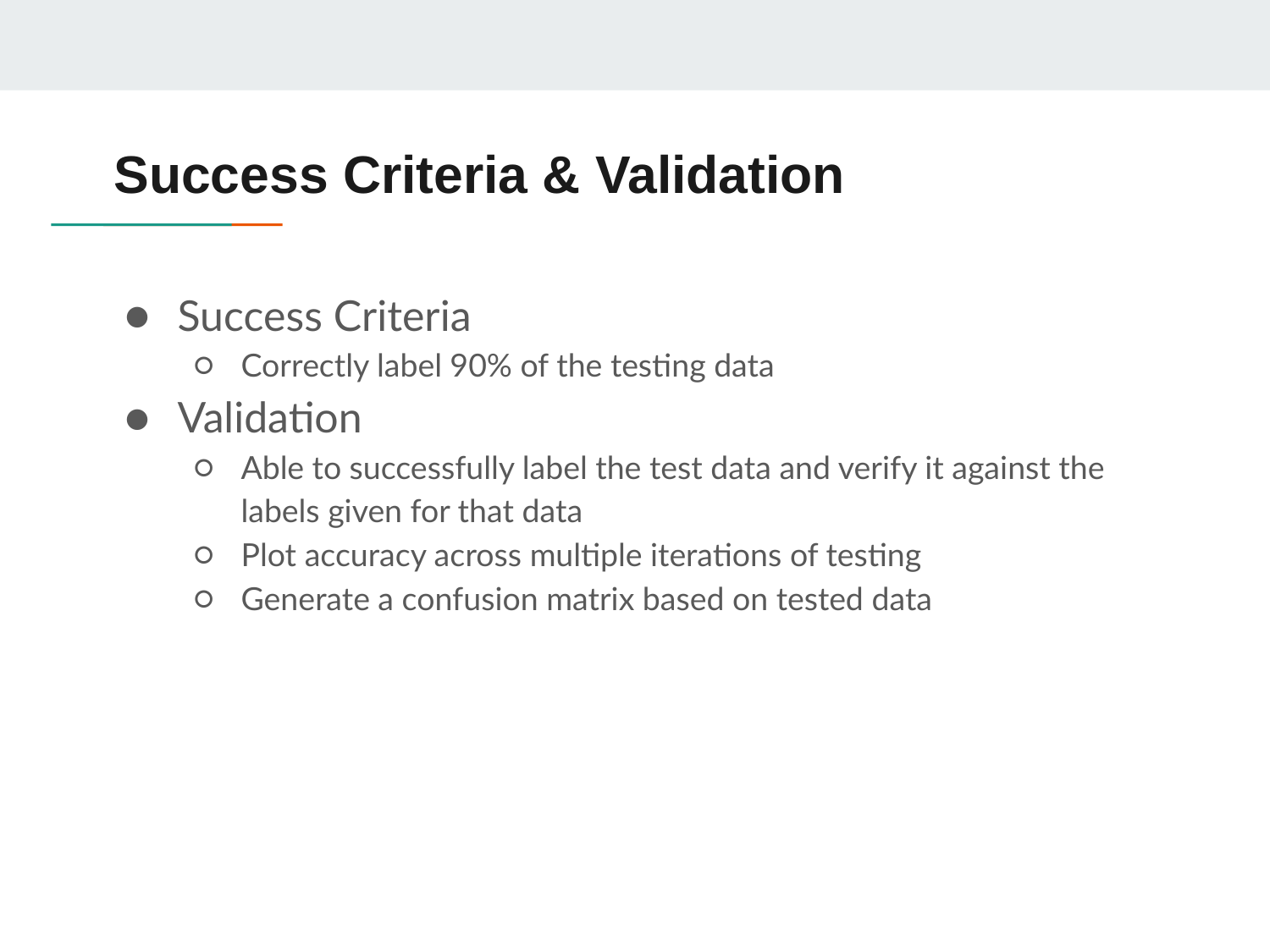

# Success Criteria & Validation
Success Criteria
Correctly label 90% of the testing data
Validation
Able to successfully label the test data and verify it against the labels given for that data
Plot accuracy across multiple iterations of testing
Generate a confusion matrix based on tested data